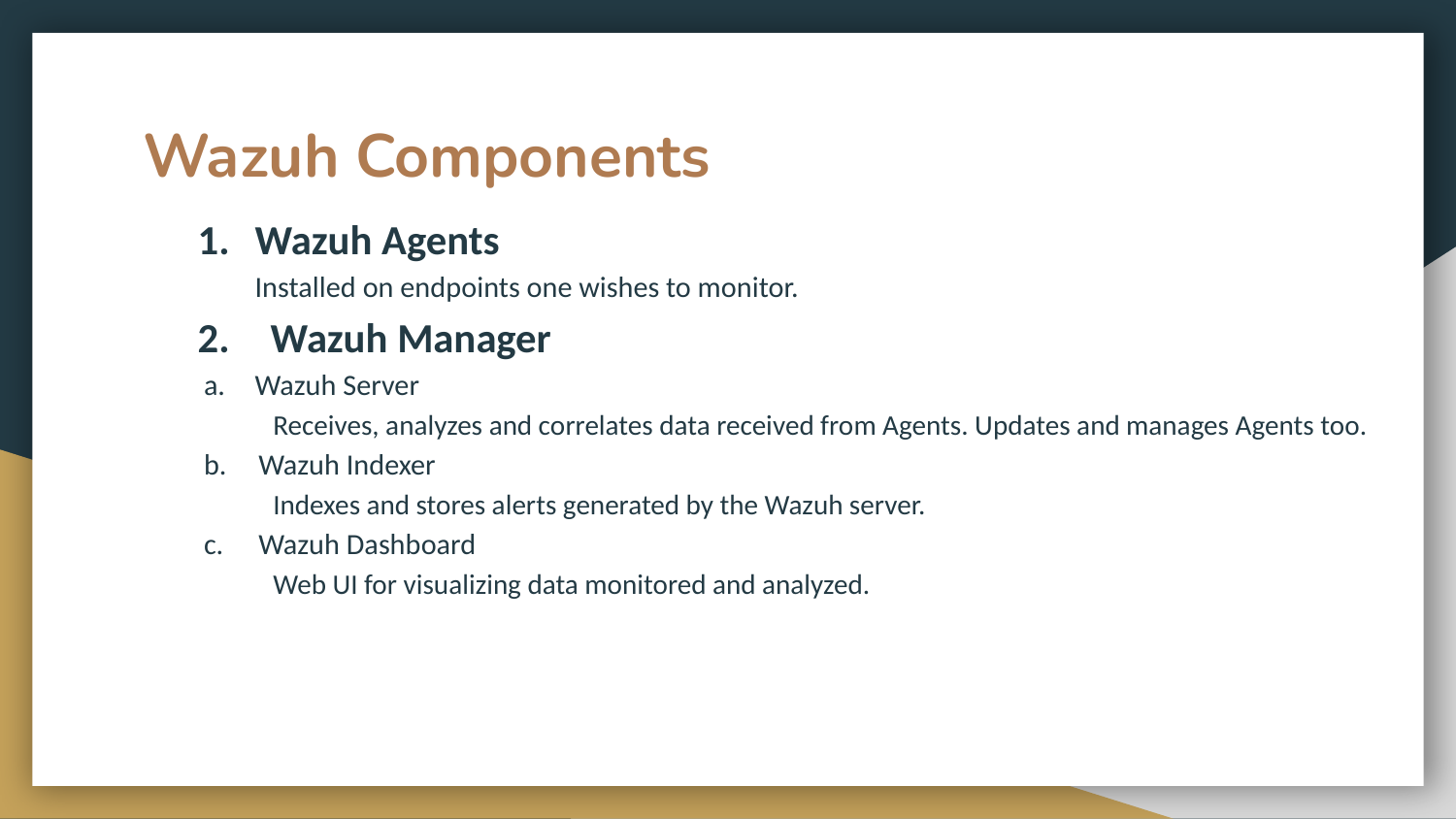

# Wazuh Components
Wazuh Agents
Installed on endpoints one wishes to monitor.
Wazuh Manager
Wazuh Server
Receives, analyzes and correlates data received from Agents. Updates and manages Agents too.
Wazuh Indexer
Indexes and stores alerts generated by the Wazuh server.
Wazuh Dashboard
Web UI for visualizing data monitored and analyzed.